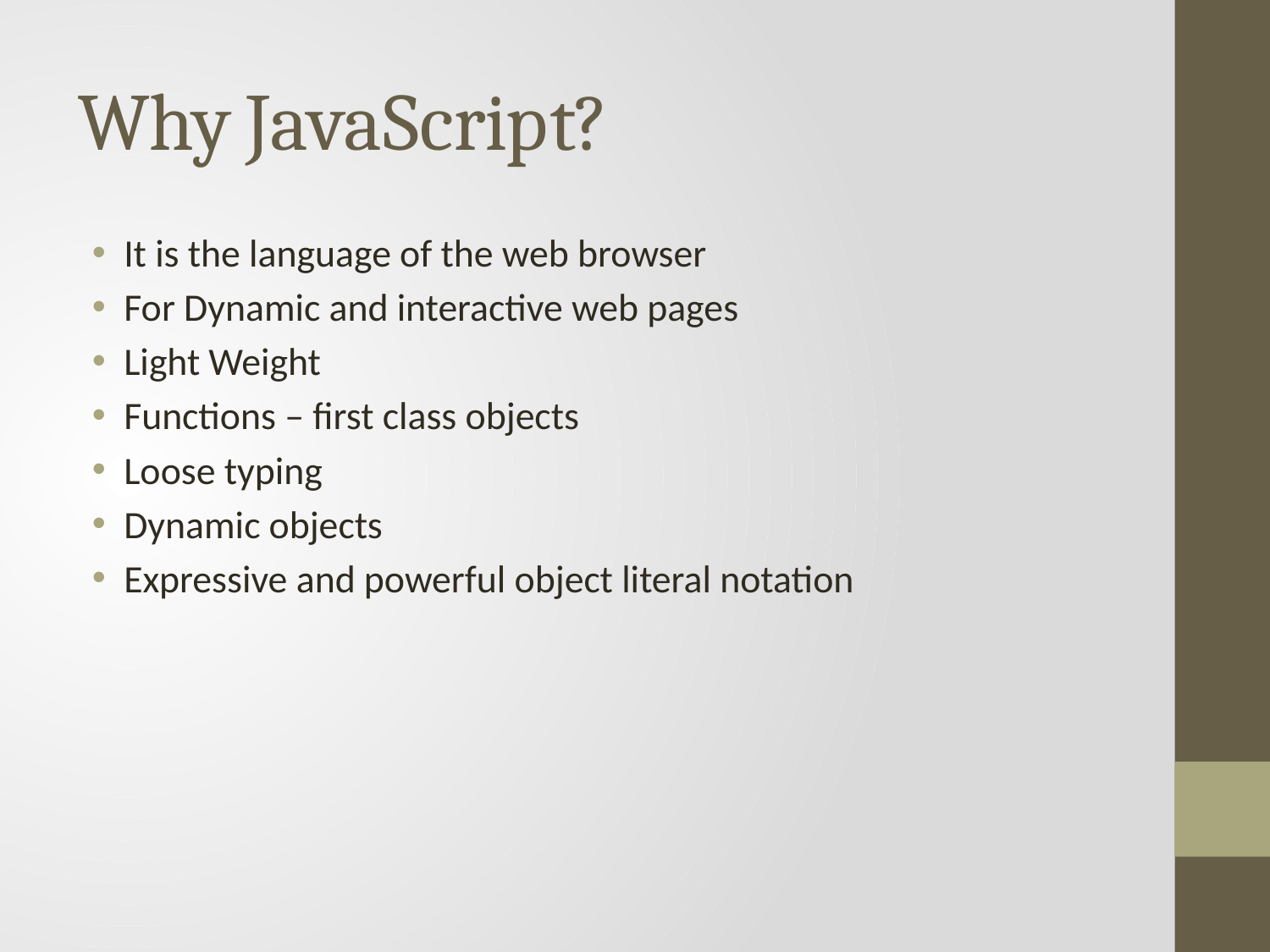

# Why JavaScript?
It is the language of the web browser
For Dynamic and interactive web pages
Light Weight
Functions – first class objects
Loose typing
Dynamic objects
Expressive and powerful object literal notation